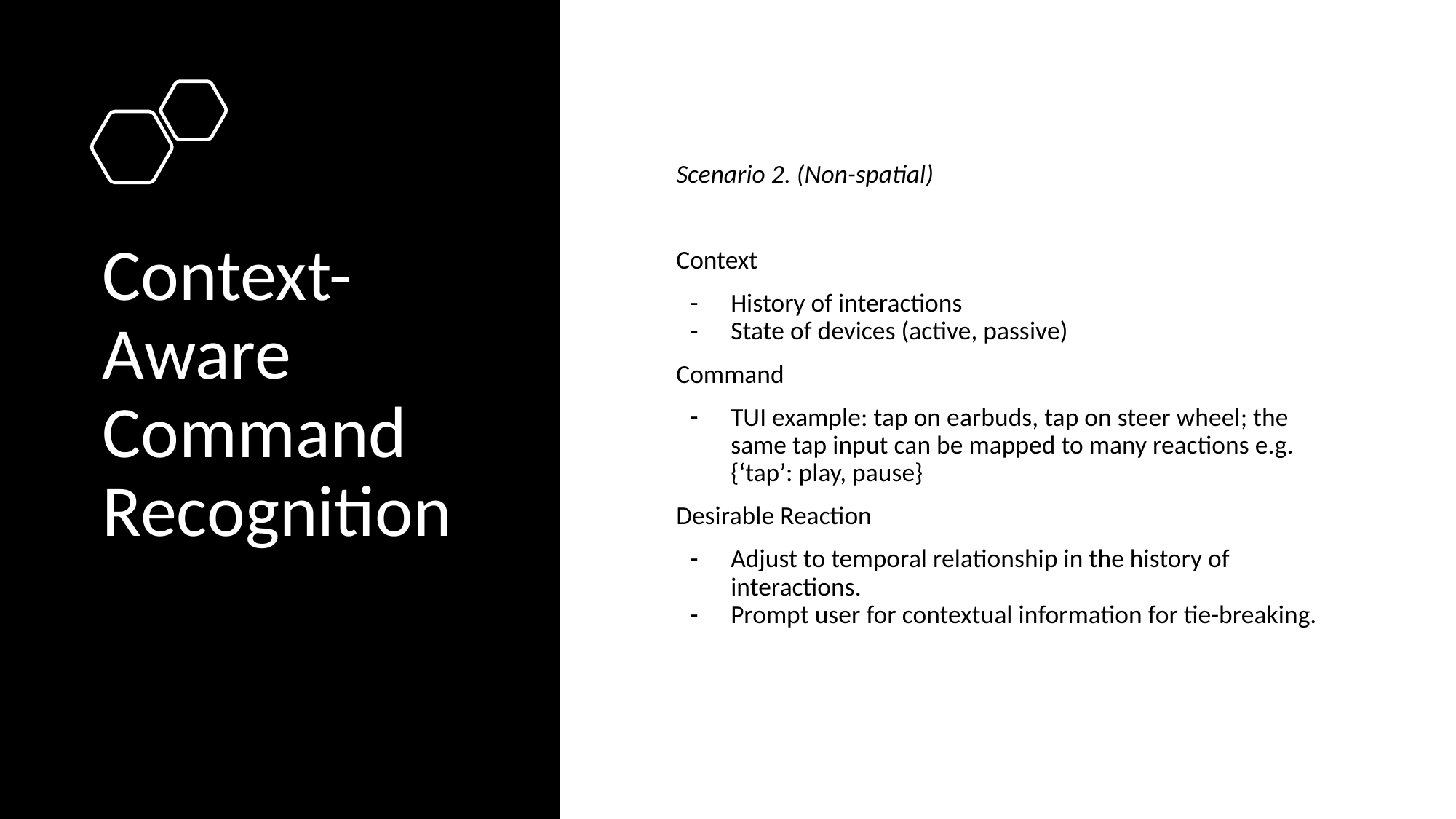

# Context-Aware Command Recognition
Scenario 2. (Non-spatial)

Context
History of interactions
State of devices (active, passive)
Command
TUI example: tap on earbuds, tap on steer wheel; the same tap input can be mapped to many reactions e.g. {‘tap’: play, pause}
Desirable Reaction
Adjust to temporal relationship in the history of interactions.
Prompt user for contextual information for tie-breaking.